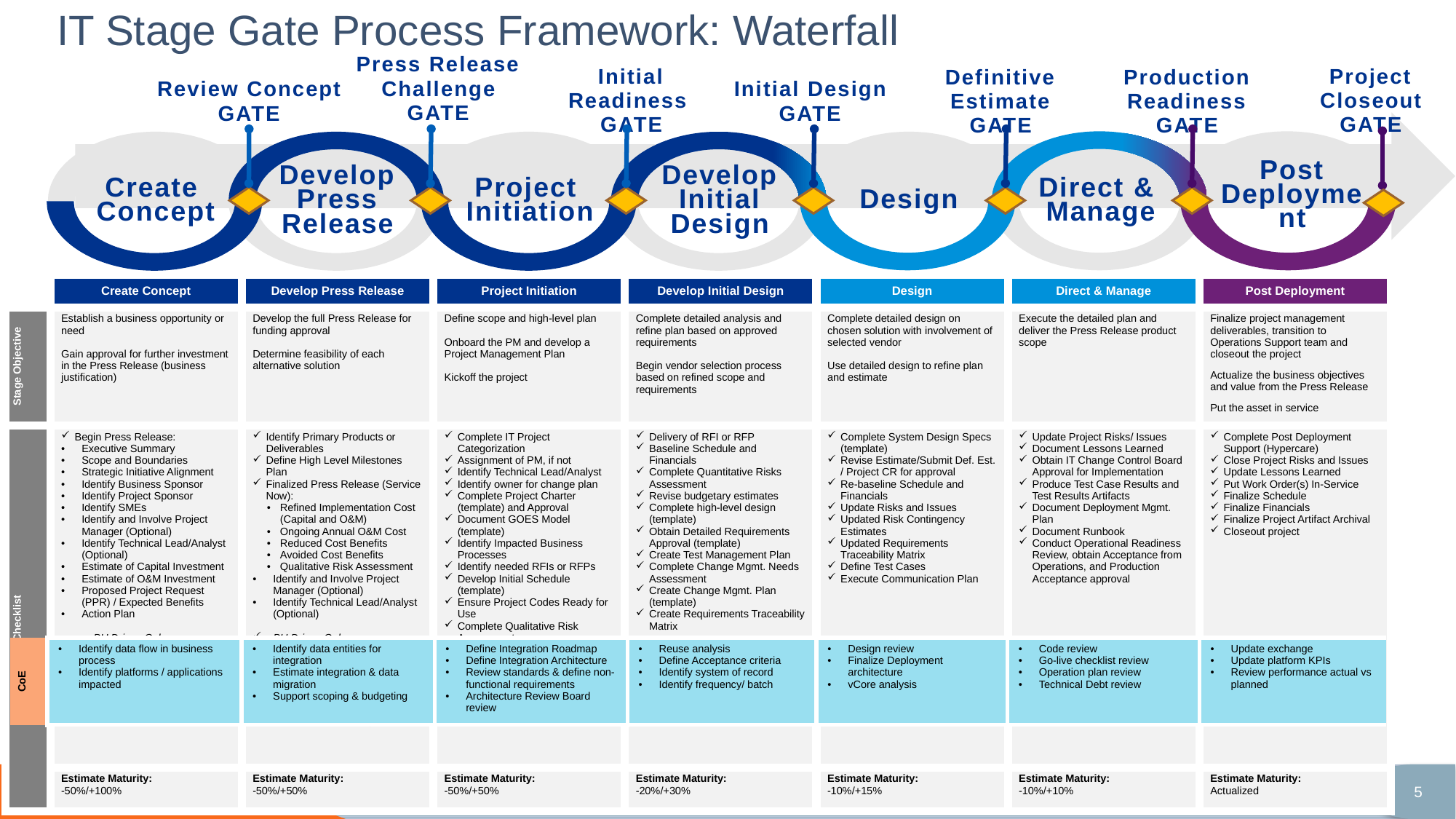

# IT Stage Gate Process Framework: Waterfall
Press Release Challenge
GATE
Initial Readiness
GATE
Project Closeout
GATE
Review Concept
GATE
Initial Design
GATE
Definitive Estimate GATE
Production Readiness GATE

Post Deployment
Create
Concept
Project
Initiation
Direct &
Manage
Develop Press Release
Develop Initial Design

Design

|  | Create Concept | Develop Press Release | Project Initiation | Develop Initial Design | Design | Direct & Manage | Post Deployment |
| --- | --- | --- | --- | --- | --- | --- | --- |
| Stage Objective | Establish a business opportunity or need Gain approval for further investment in the Press Release (business justification) | Develop the full Press Release for funding approval Determine feasibility of each alternative solution | Define scope and high-level plan Onboard the PM and develop a Project Management Plan Kickoff the project | Complete detailed analysis and refine plan based on approved requirements Begin vendor selection process based on refined scope and requirements | Complete detailed design on chosen solution with involvement of selected vendor Use detailed design to refine plan and estimate | Execute the detailed plan and deliver the Press Release product scope | Finalize project management deliverables, transition to Operations Support team and closeout the project Actualize the business objectives and value from the Press Release Put the asset in service |
| Checklist | Begin Press Release: Executive Summary Scope and Boundaries Strategic Initiative Alignment Identify Business Sponsor Identify Project Sponsor Identify SMEs Identify and Involve Project Manager (Optional) Identify Technical Lead/Analyst (Optional) Estimate of Capital Investment Estimate of O&M Investment Proposed Project Request (PPR) / Expected Benefits Action Plan BU Driven Only: Skip stage/gate | Identify Primary Products or Deliverables Define High Level Milestones Plan Finalized Press Release (Service Now): Refined Implementation Cost (Capital and O&M) Ongoing Annual O&M Cost Reduced Cost Benefits Avoided Cost Benefits Qualitative Risk Assessment Identify and Involve Project Manager (Optional) Identify Technical Lead/Analyst (Optional) BU Driven Only: Complete all except: Costs & Benefits Skip gate URB approved PEEM Phase 0 process | Complete IT Project Categorization Assignment of PM, if not Identify Technical Lead/Analyst Identify owner for change plan Complete Project Charter (template) and Approval Document GOES Model (template) Identify Impacted Business Processes Identify needed RFIs or RFPs Develop Initial Schedule (template) Ensure Project Codes Ready for Use Complete Qualitative Risk Assessment Complete Project Management Plan (template) – Combining with Project Charter Hold Project Kickoff Schedule Initial Steering Committee Meeting | Delivery of RFI or RFP Baseline Schedule and Financials Complete Quantitative Risks Assessment Revise budgetary estimates Complete high-level design (template) Obtain Detailed Requirements Approval (template) Create Test Management Plan Complete Change Mgmt. Needs Assessment Create Change Mgmt. Plan (template) Create Requirements Traceability Matrix | Complete System Design Specs (template) Revise Estimate/Submit Def. Est. / Project CR for approval Re-baseline Schedule and Financials Update Risks and Issues Updated Risk Contingency Estimates Updated Requirements Traceability Matrix Define Test Cases Execute Communication Plan | Update Project Risks/ Issues Document Lessons Learned Obtain IT Change Control Board Approval for Implementation Produce Test Case Results and Test Results Artifacts Document Deployment Mgmt. Plan Document Runbook Conduct Operational Readiness Review, obtain Acceptance from Operations, and Production Acceptance approval | Complete Post Deployment Support (Hypercare) Close Project Risks and Issues Update Lessons Learned Put Work Order(s) In-Service Finalize Schedule Finalize Financials Finalize Project Artifact Archival Closeout project |
|  | Estimate Maturity: -50%/+100% | Estimate Maturity: -50%/+50% | Estimate Maturity: -50%/+50% | Estimate Maturity: -20%/+30% | Estimate Maturity: -10%/+15% | Estimate Maturity: -10%/+10% | Estimate Maturity: Actualized |

| CoE | Identify data flow in business process Identify platforms / applications impacted | Identify data entities for integration Estimate integration & data migration Support scoping & budgeting | Define Integration Roadmap Define Integration Architecture Review standards & define non- functional requirements Architecture Review Board review | Reuse analysis Define Acceptance criteria Identify system of record Identify frequency/ batch | Design review Finalize Deployment architecture vCore analysis | Code review Go-live checklist review Operation plan review Technical Debt review | Update exchange Update platform KPIs Review performance actual vs planned |
| --- | --- | --- | --- | --- | --- | --- | --- |